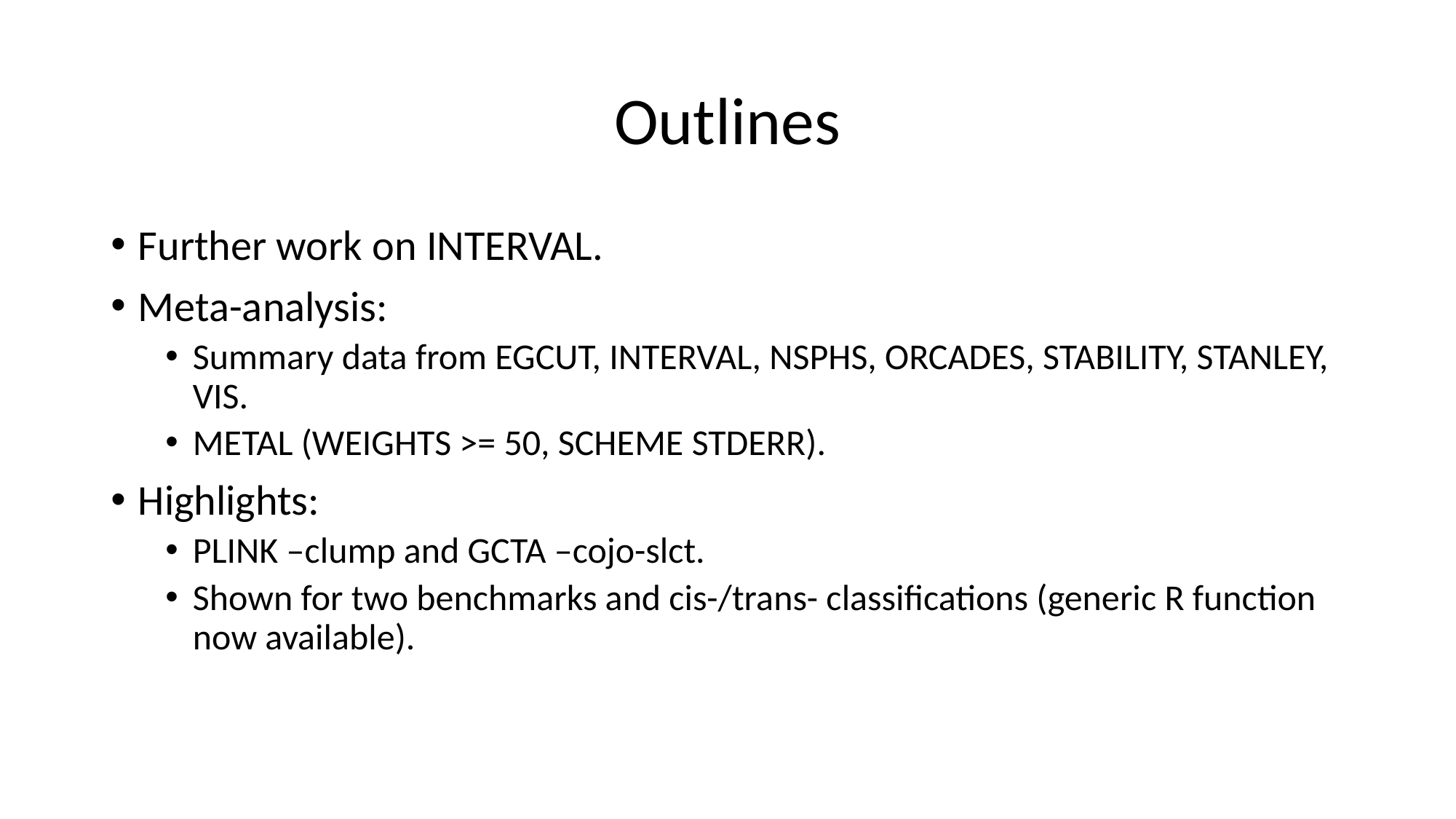

# Outlines
Further work on INTERVAL.
Meta-analysis:
Summary data from EGCUT, INTERVAL, NSPHS, ORCADES, STABILITY, STANLEY, VIS.
METAL (WEIGHTS >= 50, SCHEME STDERR).
Highlights:
PLINK –clump and GCTA –cojo-slct.
Shown for two benchmarks and cis-/trans- classifications (generic R function now available).